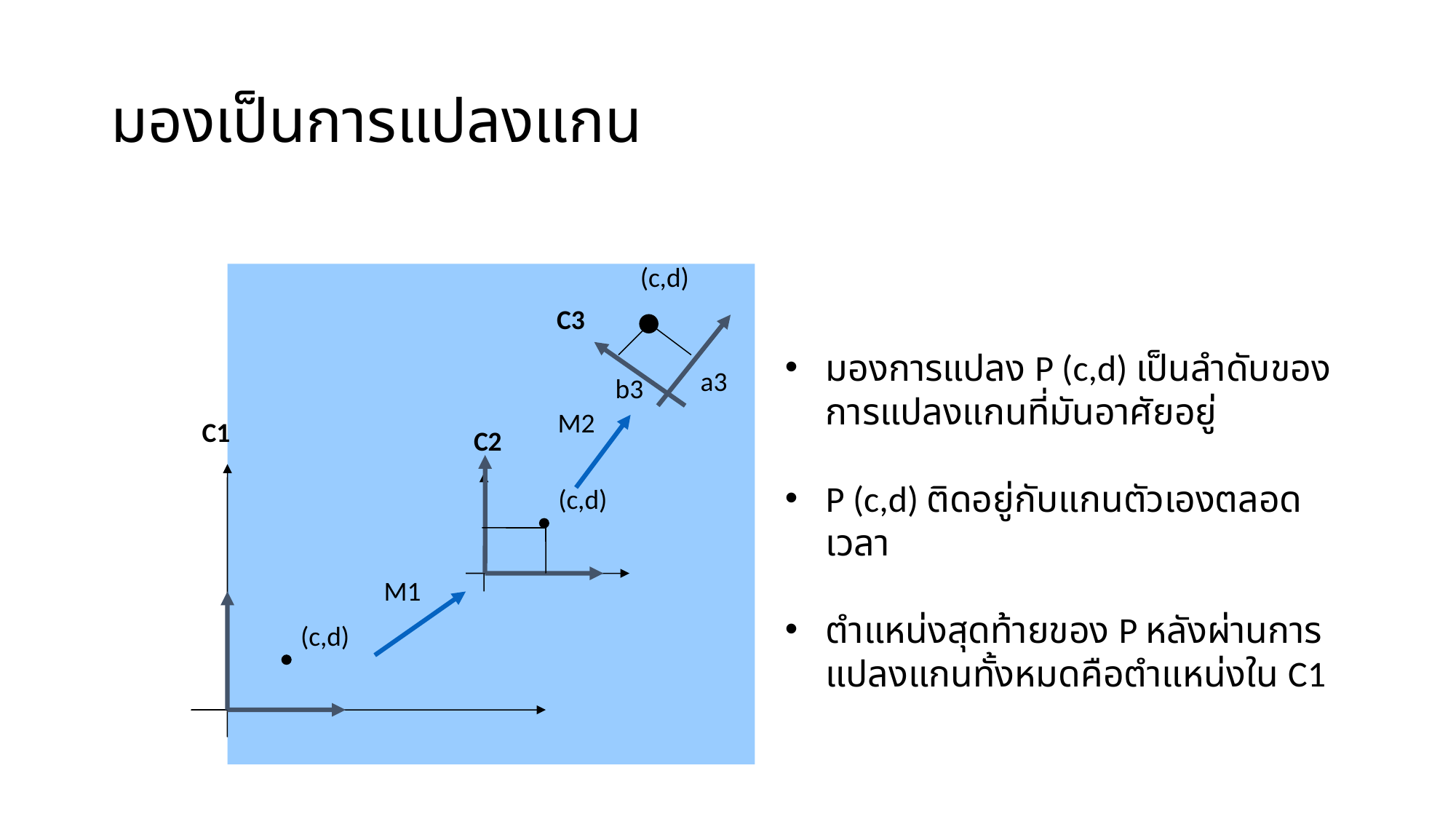

# มองเป็นการแปลงแกน
(c,d)
C3

a3
b3
M2

มองการแปลง P (c,d) เป็นลำดับของการแปลงแกนที่มันอาศัยอยู่

P (c,d) ติดอยู่กับแกนตัวเองตลอดเวลา

ตำแหน่งสุดท้ายของ P หลังผ่านการแปลงแกนทั้งหมดคือตำแหน่งใน C1
C1

C2

M1

(c,d)

(c,d)